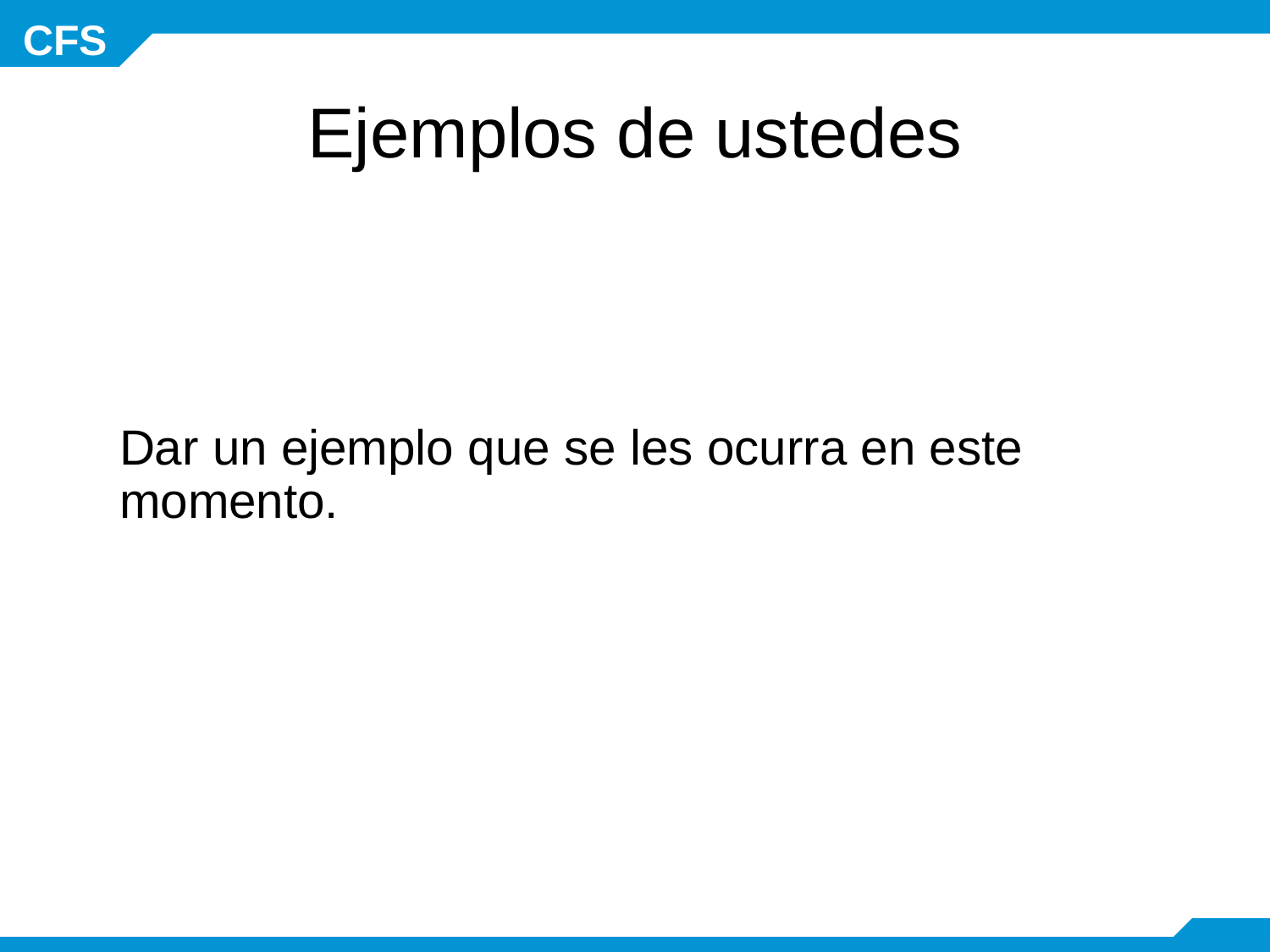

# Ejemplos de ustedes
Dar un ejemplo que se les ocurra en este momento.